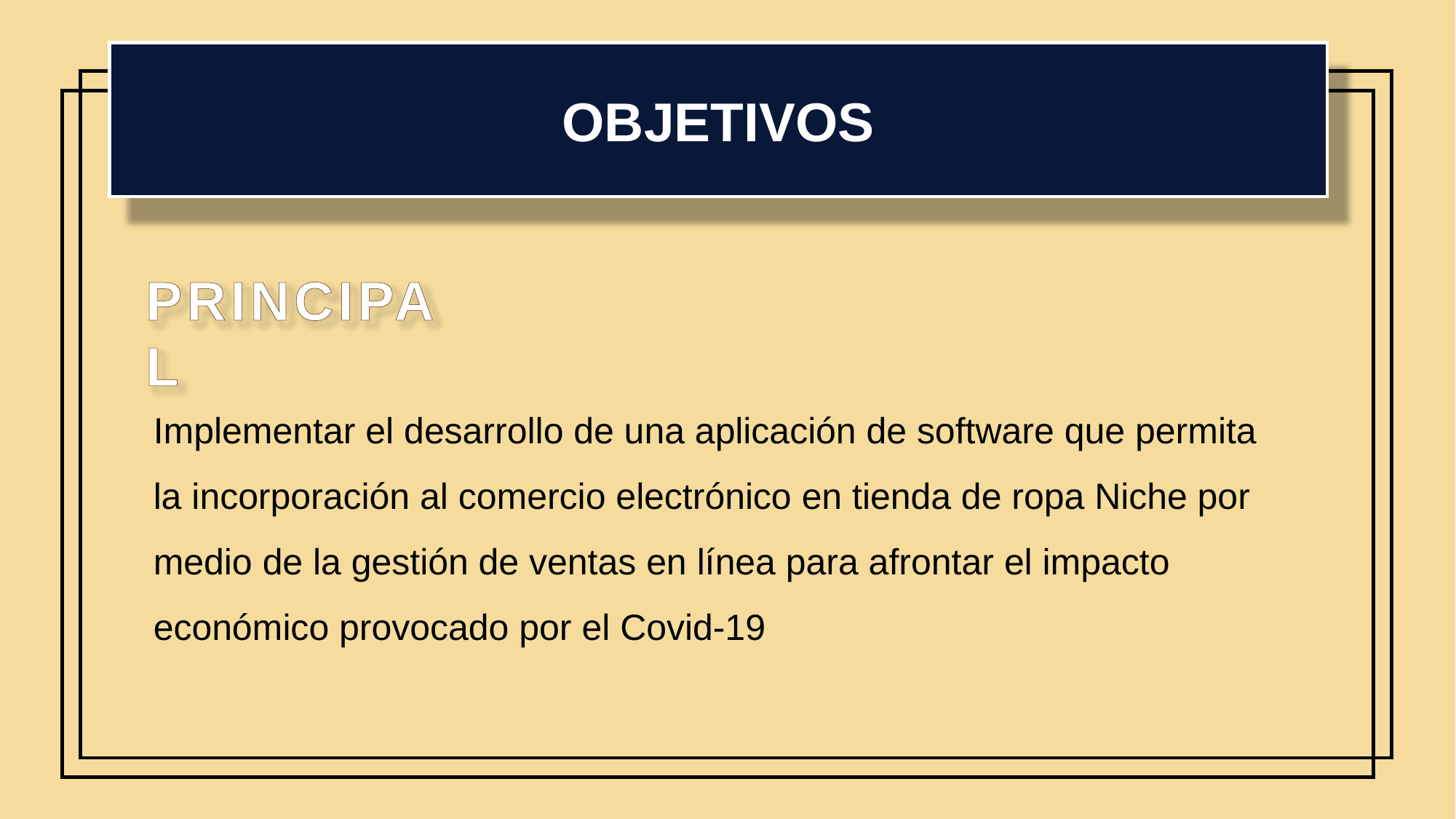

OBJETIVOS

PRINCIPAL
Implementar el desarrollo de una aplicación de software que permita la incorporación al comercio electrónico en tienda de ropa Niche por medio de la gestión de ventas en línea para afrontar el impacto económico provocado por el Covid-19